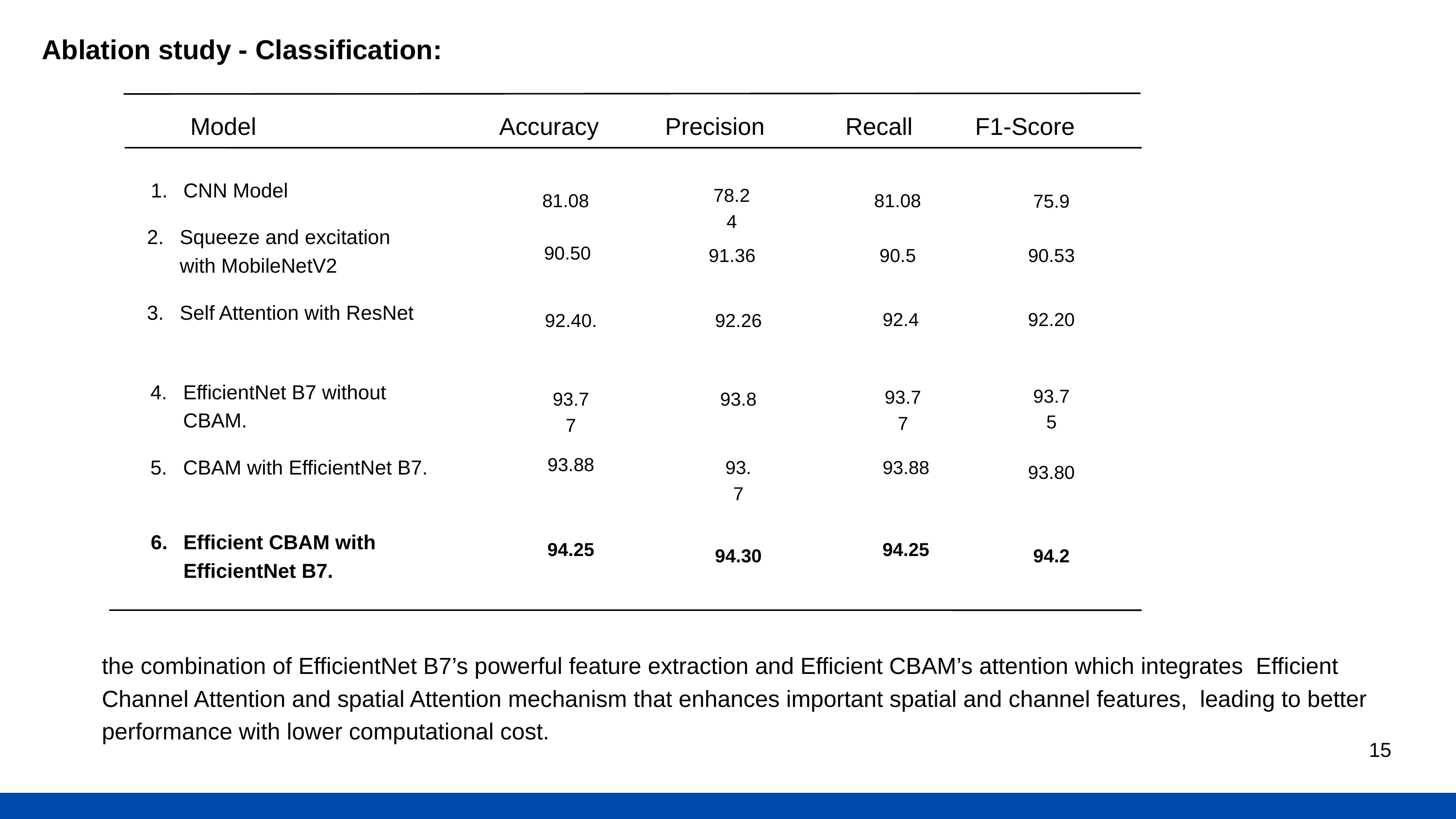

Ablation study - Classification:

Model
Accuracy
Precision
Recall
F1-Score

1.
CNN Model
78.24
81.08
81.08
75.9
2.
Squeeze and excitation with MobileNetV2
90.50
91.36
90.5
90.53
3.
Self Attention with ResNet
92.4
92.20
92.40.
92.26
4.
EfficientNet B7 without CBAM.
93.75
93.77
93.77
93.8
93.88
5.
CBAM with EfficientNet B7.
93.7
93.88
93.80
6.
Efficient CBAM with EfficientNet B7.
94.25
94.25
94.30
94.2

the combination of EfficientNet B7’s powerful feature extraction and Efficient CBAM’s attention which integrates  Efficient Channel Attention and spatial Attention mechanism that enhances important spatial and channel features,  leading to better performance with lower computational cost.
15